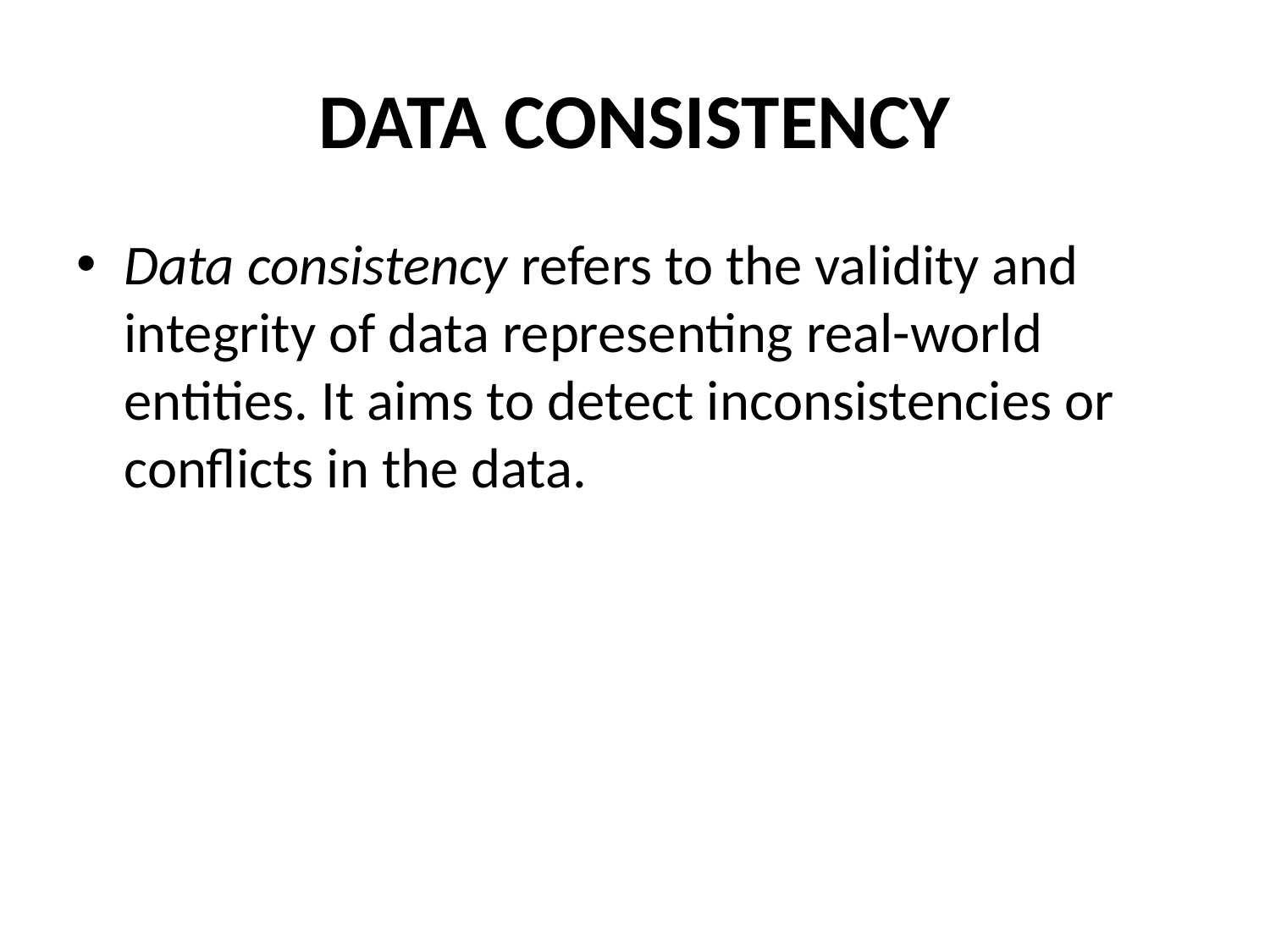

# DATA CONSISTENCY
Data consistency refers to the validity and integrity of data representing real-world entities. It aims to detect inconsistencies or conflicts in the data.